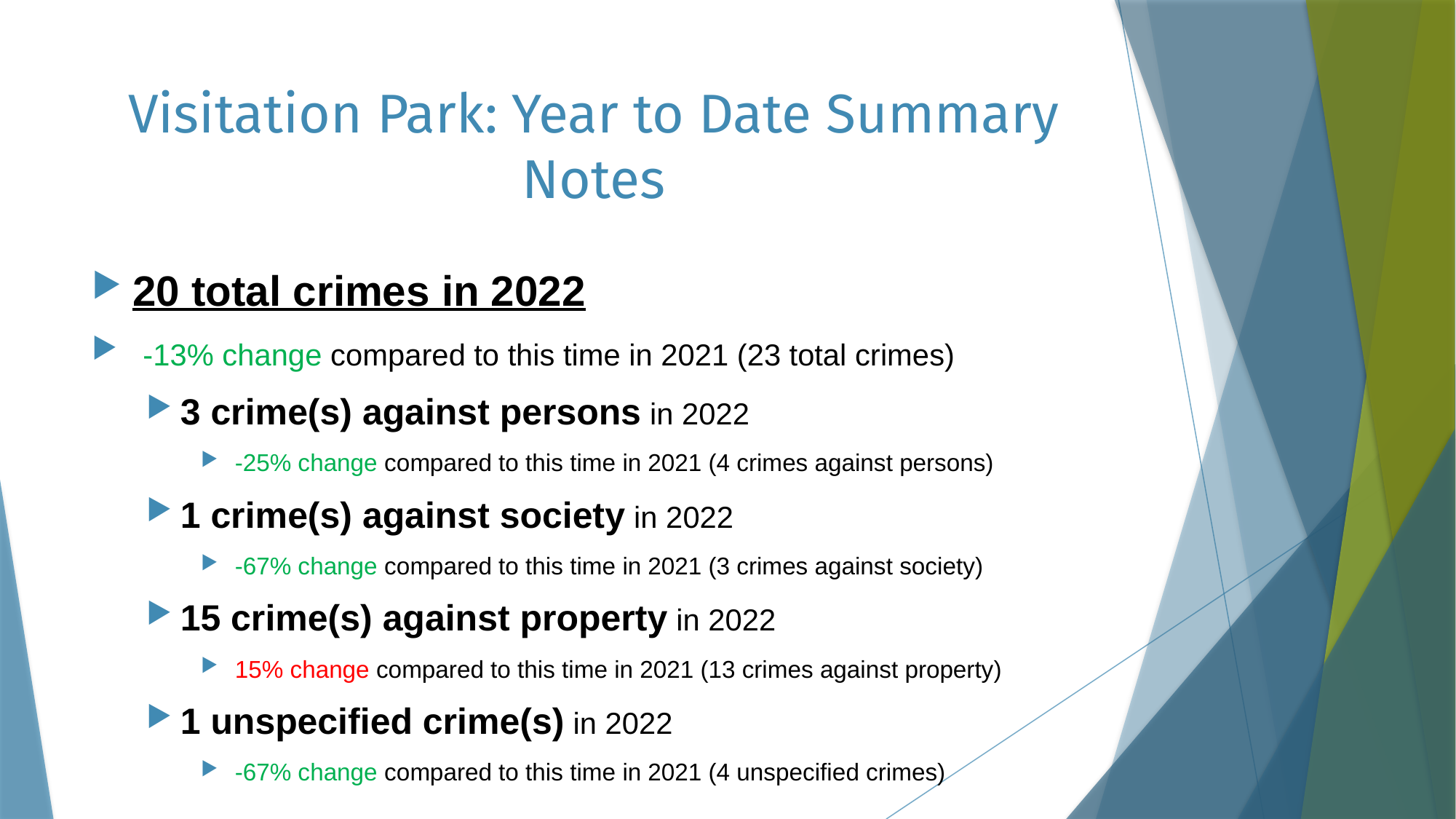

# Visitation Park: Year to Date Summary Notes
20 total crimes in 2022
 -13% change compared to this time in 2021 (23 total crimes)
3 crime(s) against persons in 2022
 -25% change compared to this time in 2021 (4 crimes against persons)
1 crime(s) against society in 2022
 -67% change compared to this time in 2021 (3 crimes against society)
15 crime(s) against property in 2022
 15% change compared to this time in 2021 (13 crimes against property)
1 unspecified crime(s) in 2022
 -67% change compared to this time in 2021 (4 unspecified crimes)